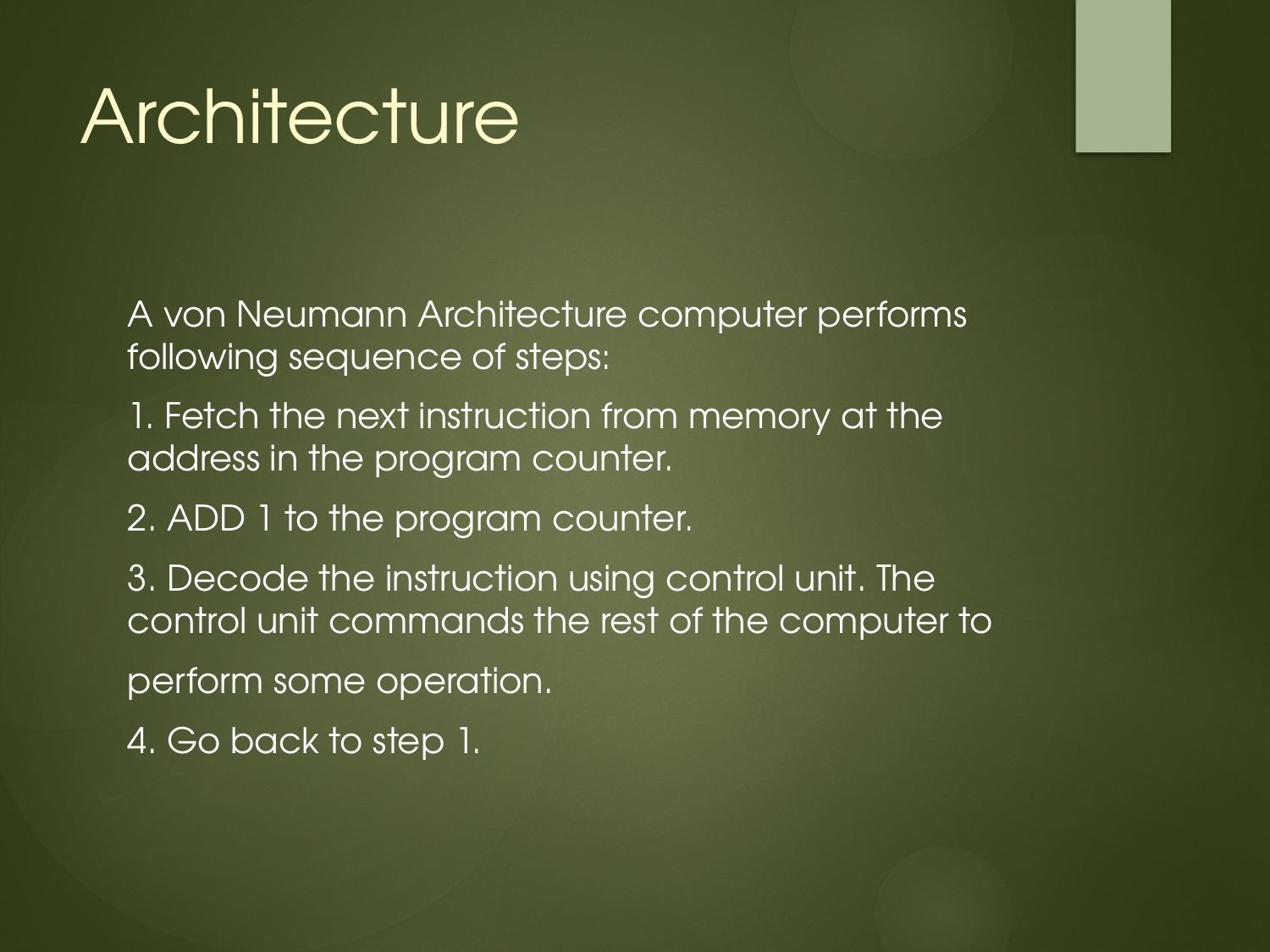

# Architecture
A von Neumann Architecture computer performs following sequence of steps:
1. Fetch the next instruction from memory at the address in the program counter.
2. ADD 1 to the program counter.
3. Decode the instruction using control unit. The control unit commands the rest of the computer to
perform some operation.
4. Go back to step 1.